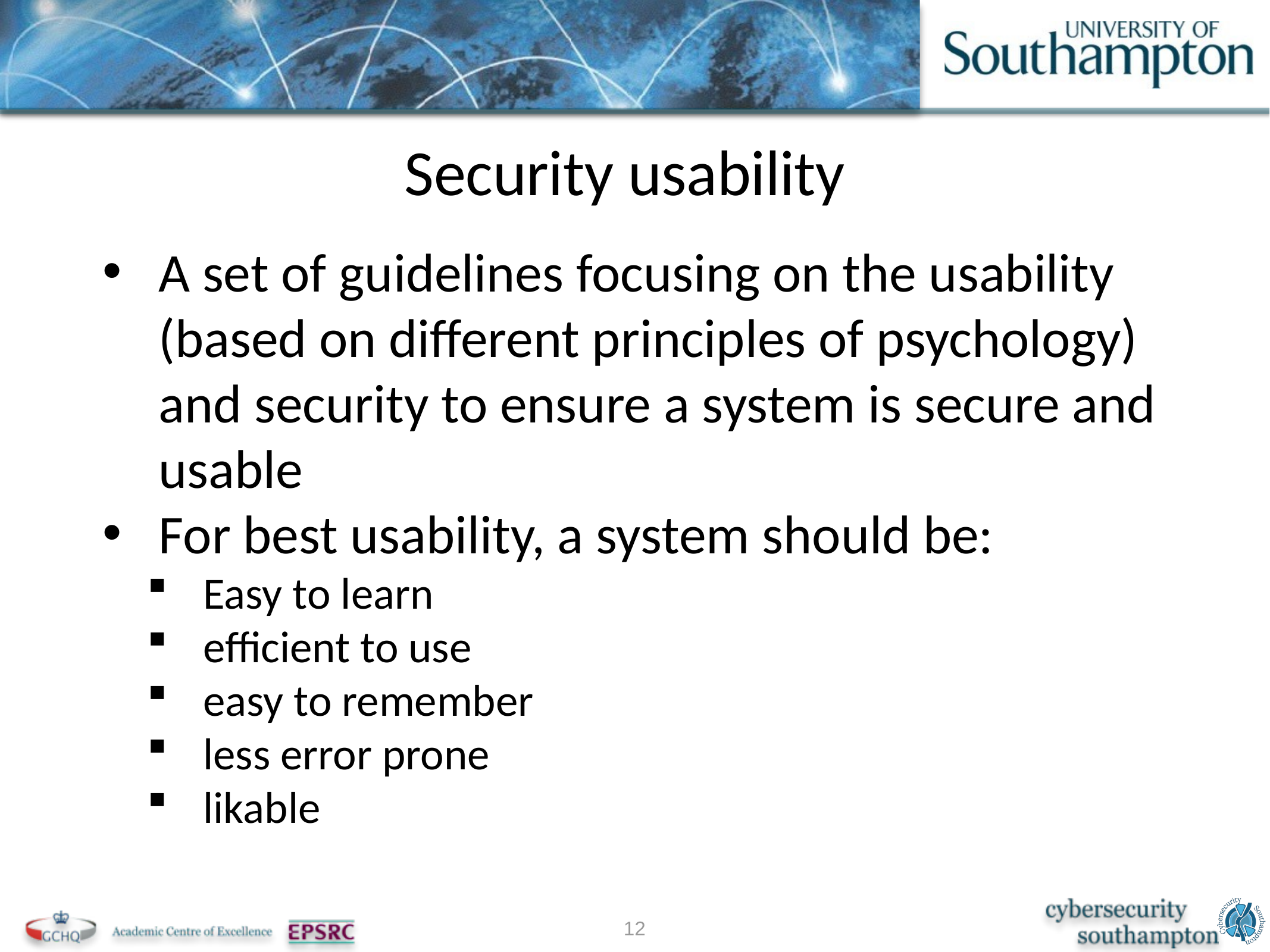

Security usability
A set of guidelines focusing on the usability (based on different principles of psychology) and security to ensure a system is secure and usable
For best usability, a system should be:
Easy to learn
efficient to use
easy to remember
less error prone
likable
12